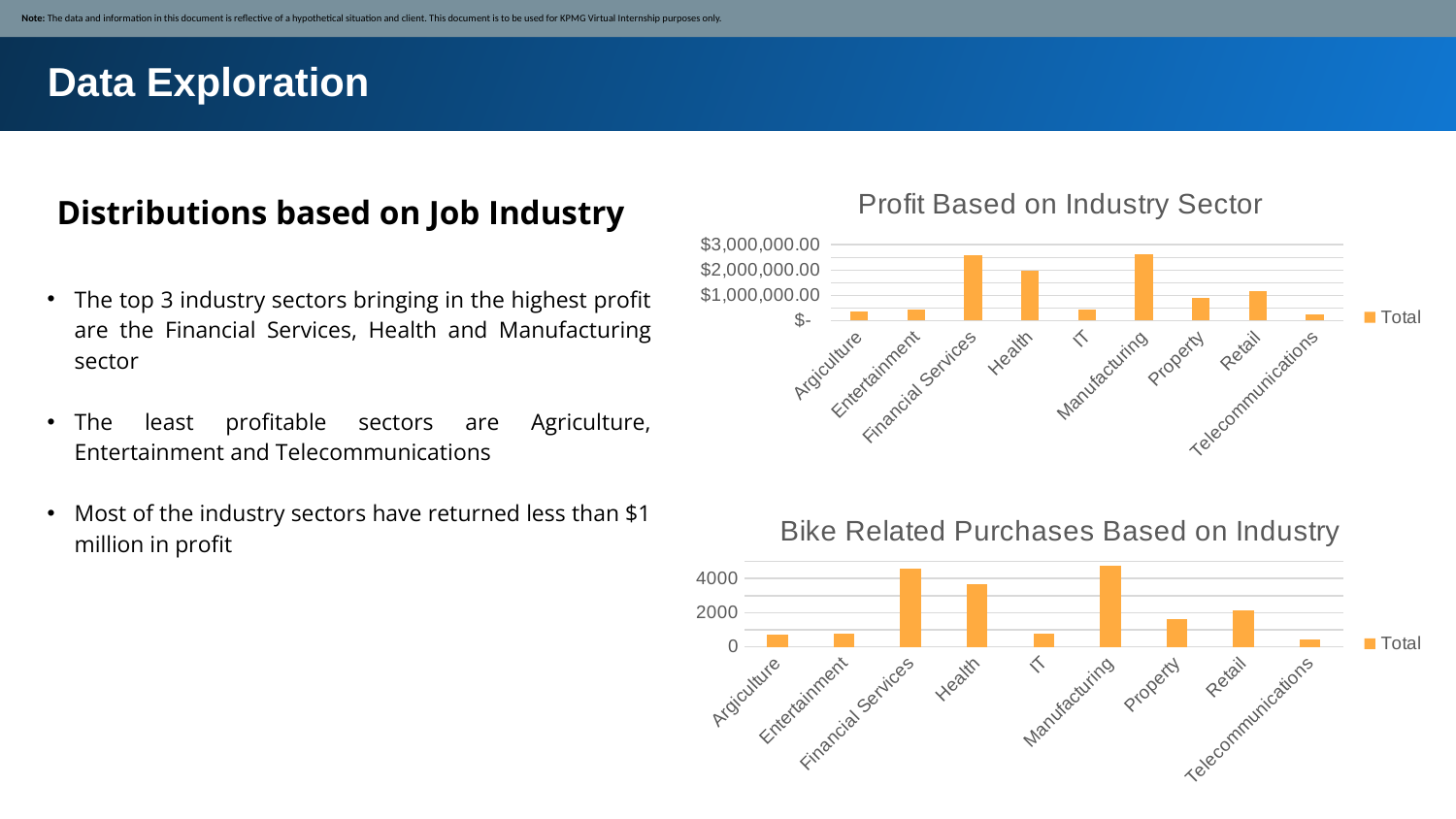

Note: The data and information in this document is reflective of a hypothetical situation and client. This document is to be used for KPMG Virtual Internship purposes only.
Data Exploration

### Chart: Profit Based on Industry Sector

| Category | Total |
|---|---|
| Argiculture | 371927.04999999993 |
| Entertainment | 446824.4699999997 |
| Financial Services | 2572869.769999998 |
| Health | 1978441.0600000087 |
| IT | 431795.8700000002 |
| Manufacturing | 2628857.384971883 |
| Property | 887447.6900000018 |
| Retail | 1183750.5900000045 |
| Telecommunications | 226902.44999999984 |
Distributions based on Job Industry
The top 3 industry sectors bringing in the highest profit are the Financial Services, Health and Manufacturing sector

The least profitable sectors are Agriculture, Entertainment and Telecommunications

Most of the industry sectors have returned less than $1 million in profit

### Chart: Bike Related Purchases Based on Industry

| Category | Total |
|---|---|
| Argiculture | 701.0 |
| Entertainment | 805.0 |
| Financial Services | 4557.0 |
| Health | 3677.0 |
| IT | 792.0 |
| Manufacturing | 4747.0 |
| Property | 1628.0 |
| Retail | 2119.0 |
| Telecommunications | 419.0 |